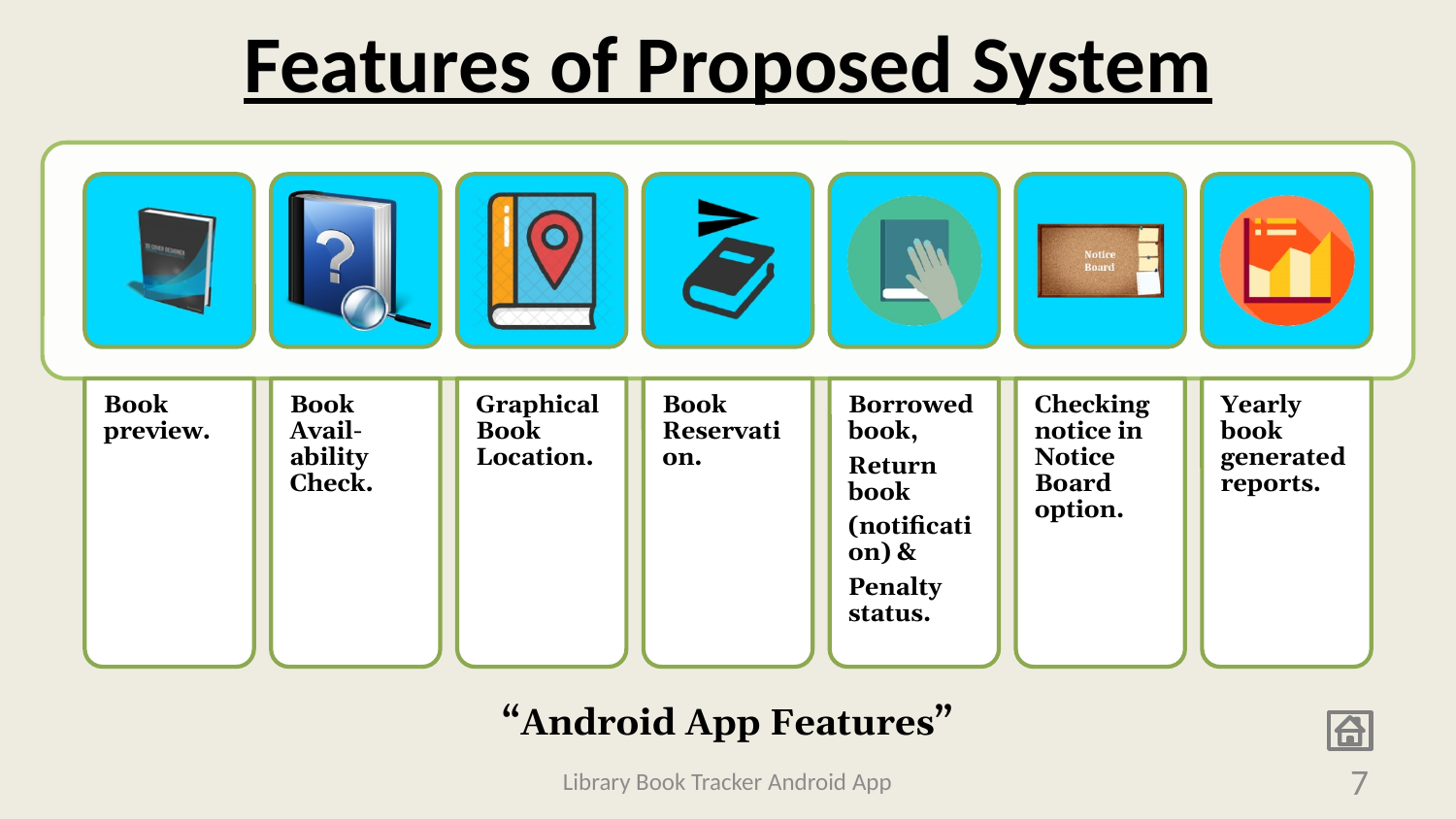

# Features of Proposed System
Book preview.
Book Avail-ability Check.
Graphical Book Location.
Book Reservation.
Borrowed book,
Return book
(notification) &
Penalty status.
Checking notice in Notice Board option.
Yearly book generated reports.
“Android App Features”

Library Book Tracker Android App
7